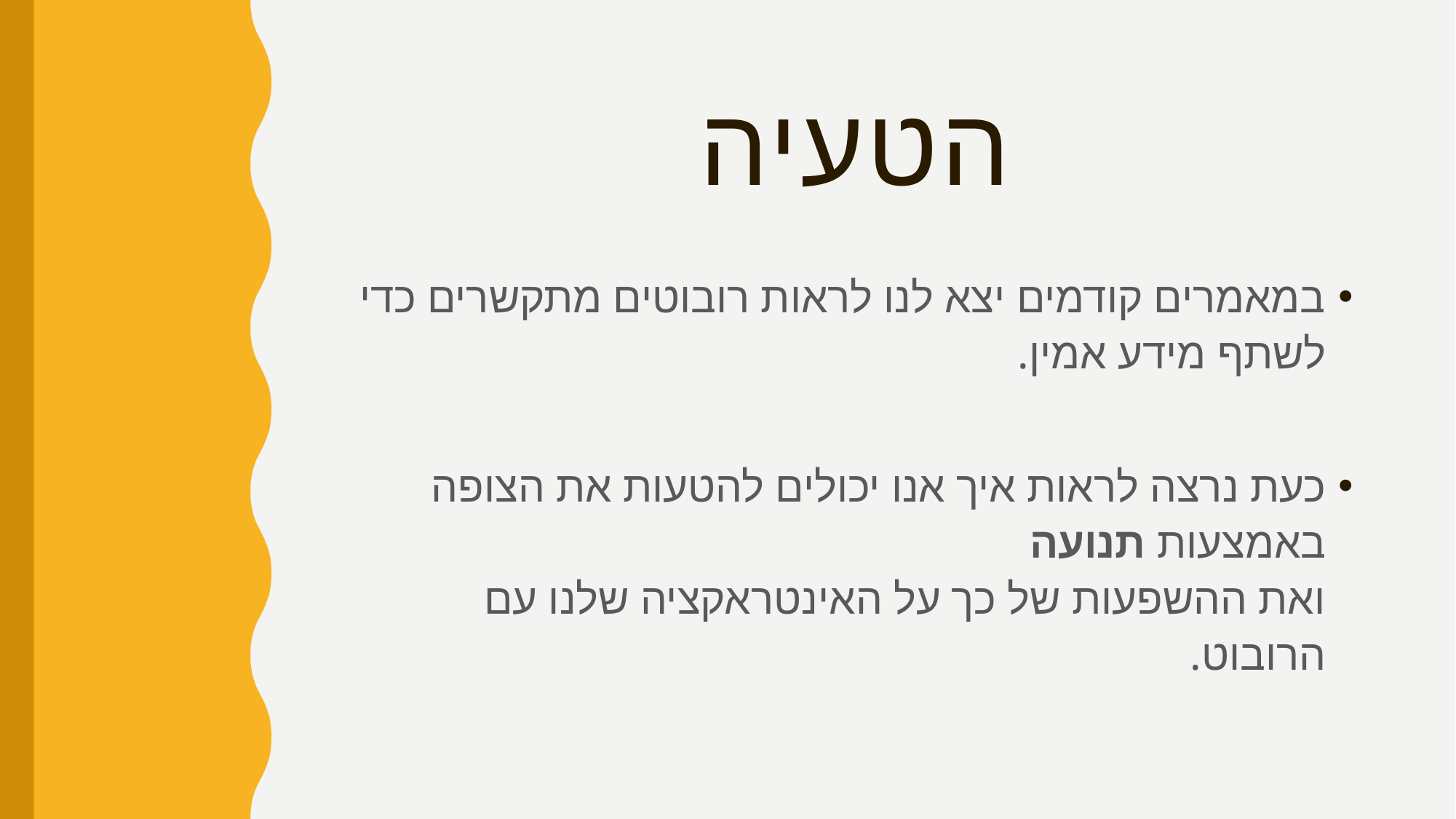

# הטעיה
במאמרים קודמים יצא לנו לראות רובוטים מתקשרים כדי לשתף מידע אמין.

כעת נרצה לראות איך אנו יכולים להטעות את הצופה באמצעות תנועה
ואת ההשפעות של כך על האינטראקציה שלנו עם הרובוט.